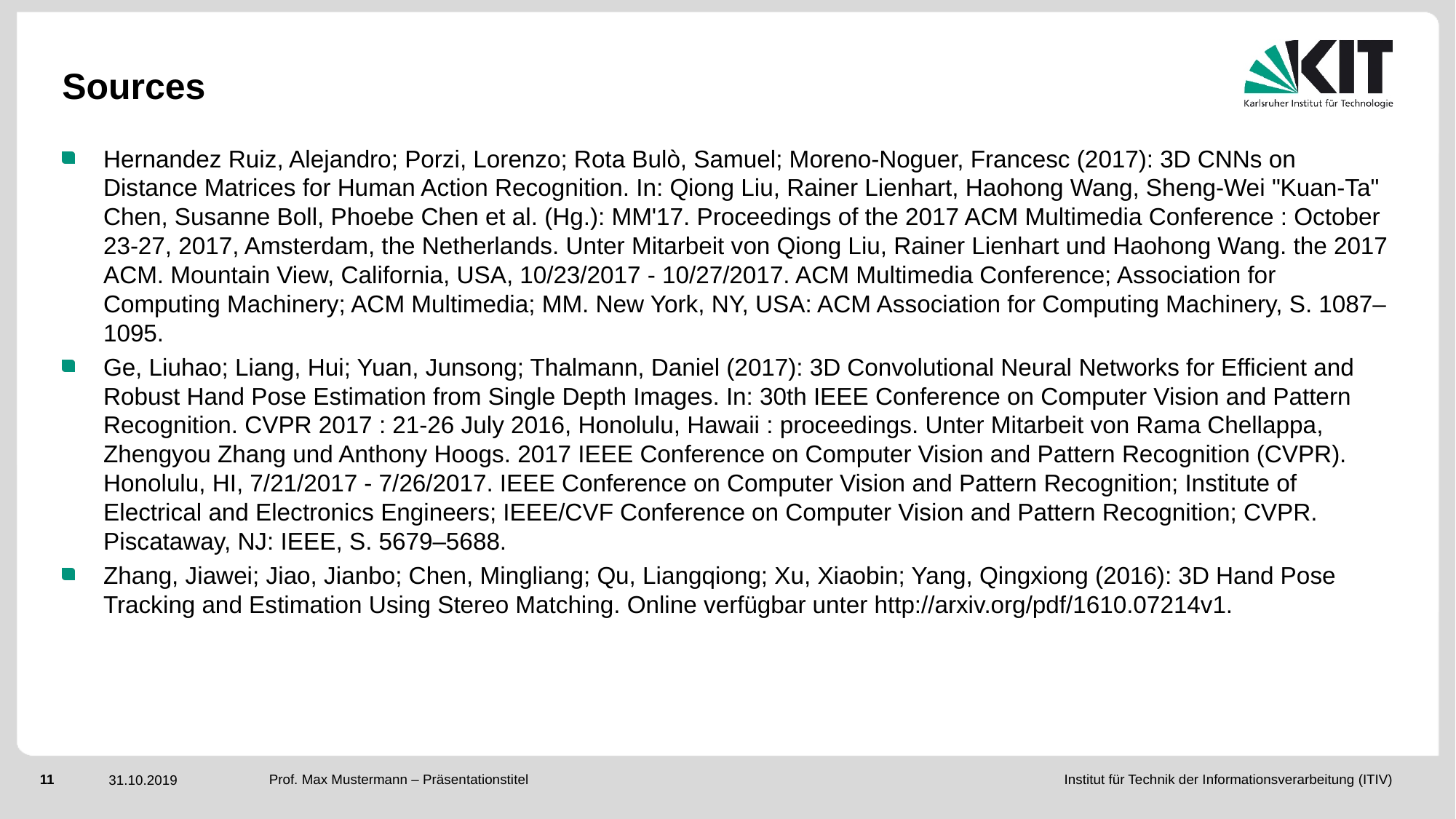

# Sources
Hernandez Ruiz, Alejandro; Porzi, Lorenzo; Rota Bulò, Samuel; Moreno-Noguer, Francesc (2017): 3D CNNs on Distance Matrices for Human Action Recognition. In: Qiong Liu, Rainer Lienhart, Haohong Wang, Sheng-Wei "Kuan-Ta" Chen, Susanne Boll, Phoebe Chen et al. (Hg.): MM'17. Proceedings of the 2017 ACM Multimedia Conference : October 23-27, 2017, Amsterdam, the Netherlands. Unter Mitarbeit von Qiong Liu, Rainer Lienhart und Haohong Wang. the 2017 ACM. Mountain View, California, USA, 10/23/2017 - 10/27/2017. ACM Multimedia Conference; Association for Computing Machinery; ACM Multimedia; MM. New York, NY, USA: ACM Association for Computing Machinery, S. 1087–1095.
Ge, Liuhao; Liang, Hui; Yuan, Junsong; Thalmann, Daniel (2017): 3D Convolutional Neural Networks for Efficient and Robust Hand Pose Estimation from Single Depth Images. In: 30th IEEE Conference on Computer Vision and Pattern Recognition. CVPR 2017 : 21-26 July 2016, Honolulu, Hawaii : proceedings. Unter Mitarbeit von Rama Chellappa, Zhengyou Zhang und Anthony Hoogs. 2017 IEEE Conference on Computer Vision and Pattern Recognition (CVPR). Honolulu, HI, 7/21/2017 - 7/26/2017. IEEE Conference on Computer Vision and Pattern Recognition; Institute of Electrical and Electronics Engineers; IEEE/CVF Conference on Computer Vision and Pattern Recognition; CVPR. Piscataway, NJ: IEEE, S. 5679–5688.
Zhang, Jiawei; Jiao, Jianbo; Chen, Mingliang; Qu, Liangqiong; Xu, Xiaobin; Yang, Qingxiong (2016): 3D Hand Pose Tracking and Estimation Using Stereo Matching. Online verfügbar unter http://arxiv.org/pdf/1610.07214v1.
Prof. Max Mustermann – Präsentationstitel